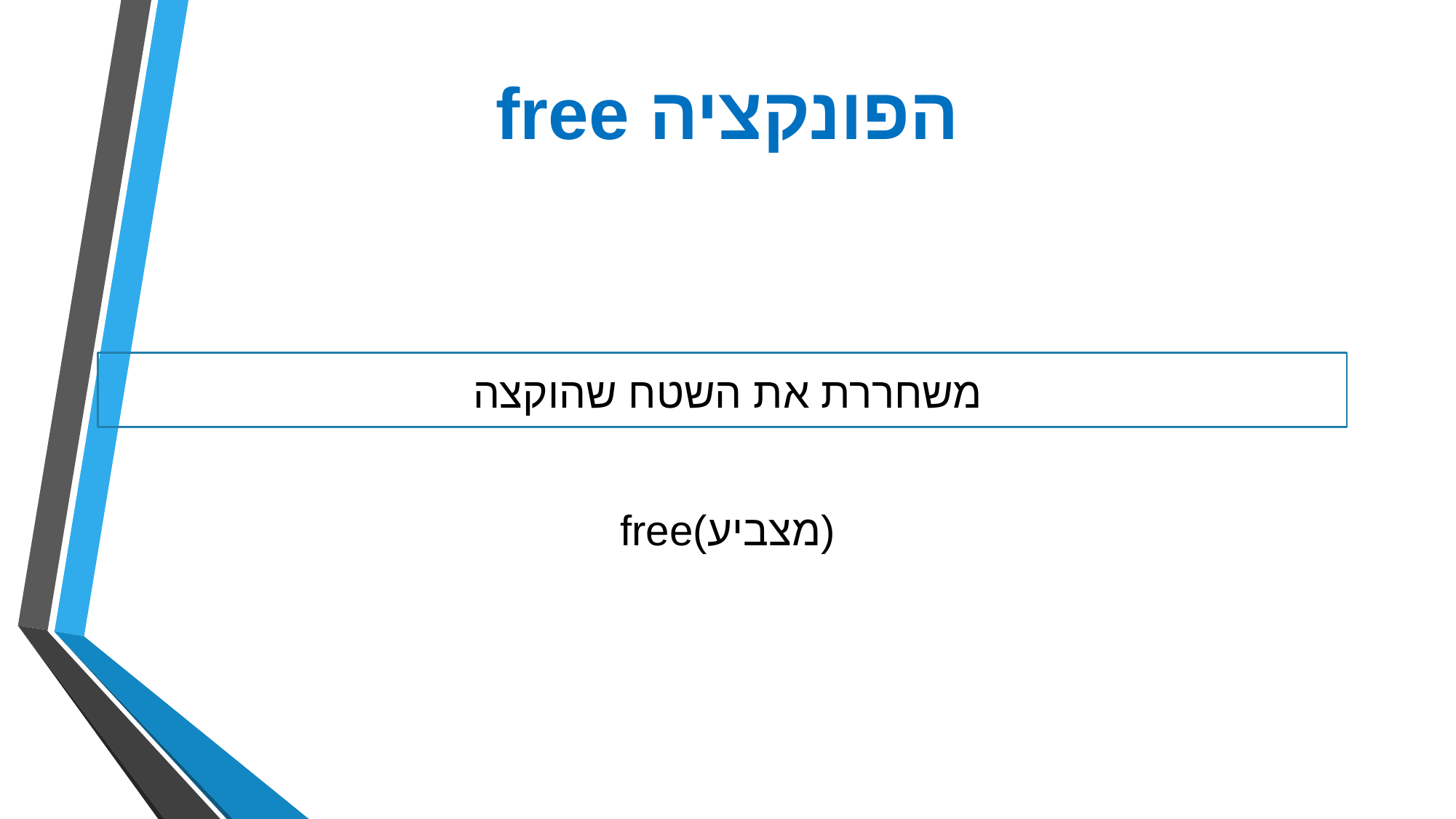

# הפונקציה free
משחררת את השטח שהוקצה

free(מצביע)